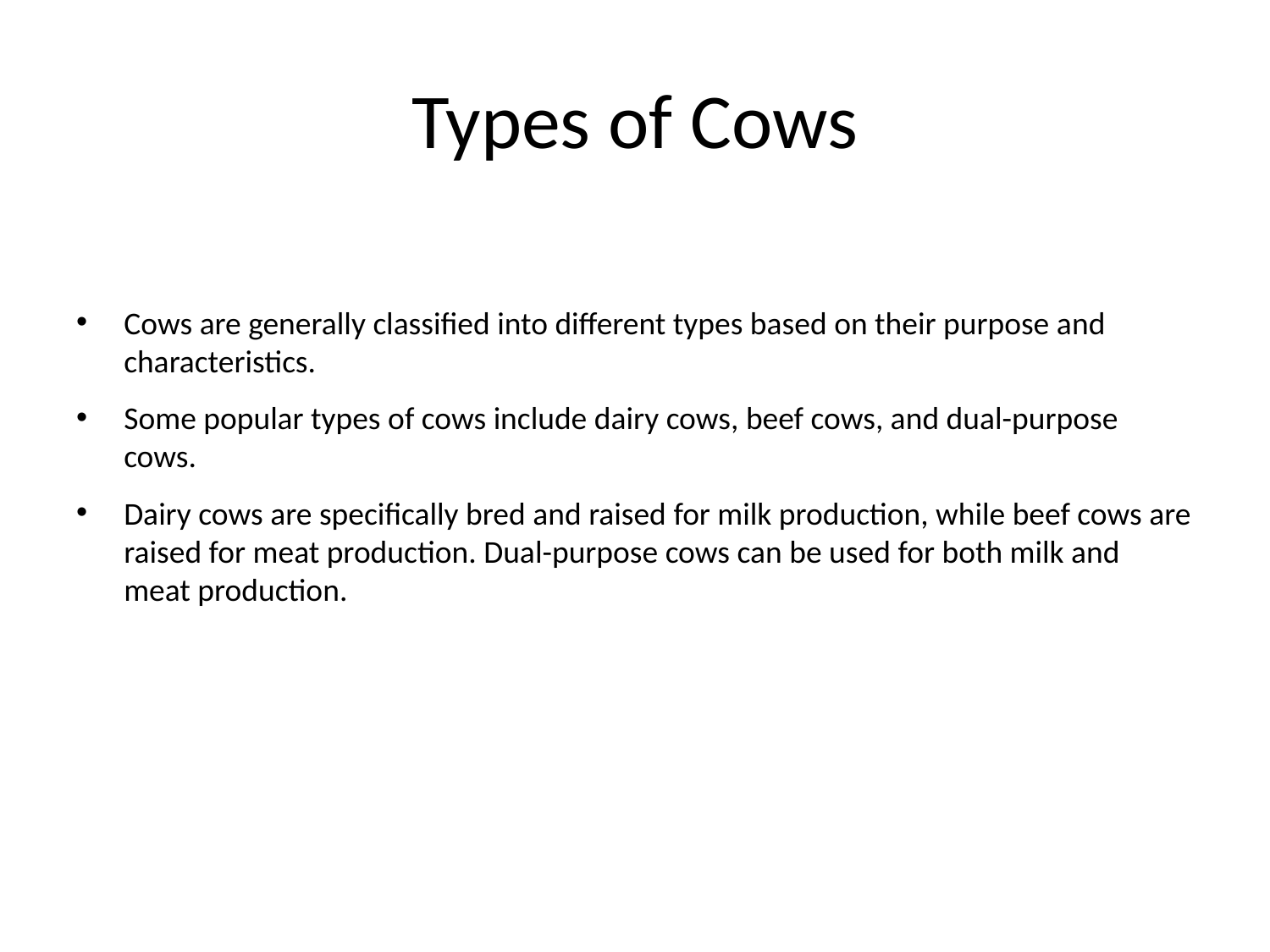

# Types of Cows

Cows are generally classified into different types based on their purpose and characteristics.
Some popular types of cows include dairy cows, beef cows, and dual-purpose cows.
Dairy cows are specifically bred and raised for milk production, while beef cows are raised for meat production. Dual-purpose cows can be used for both milk and meat production.